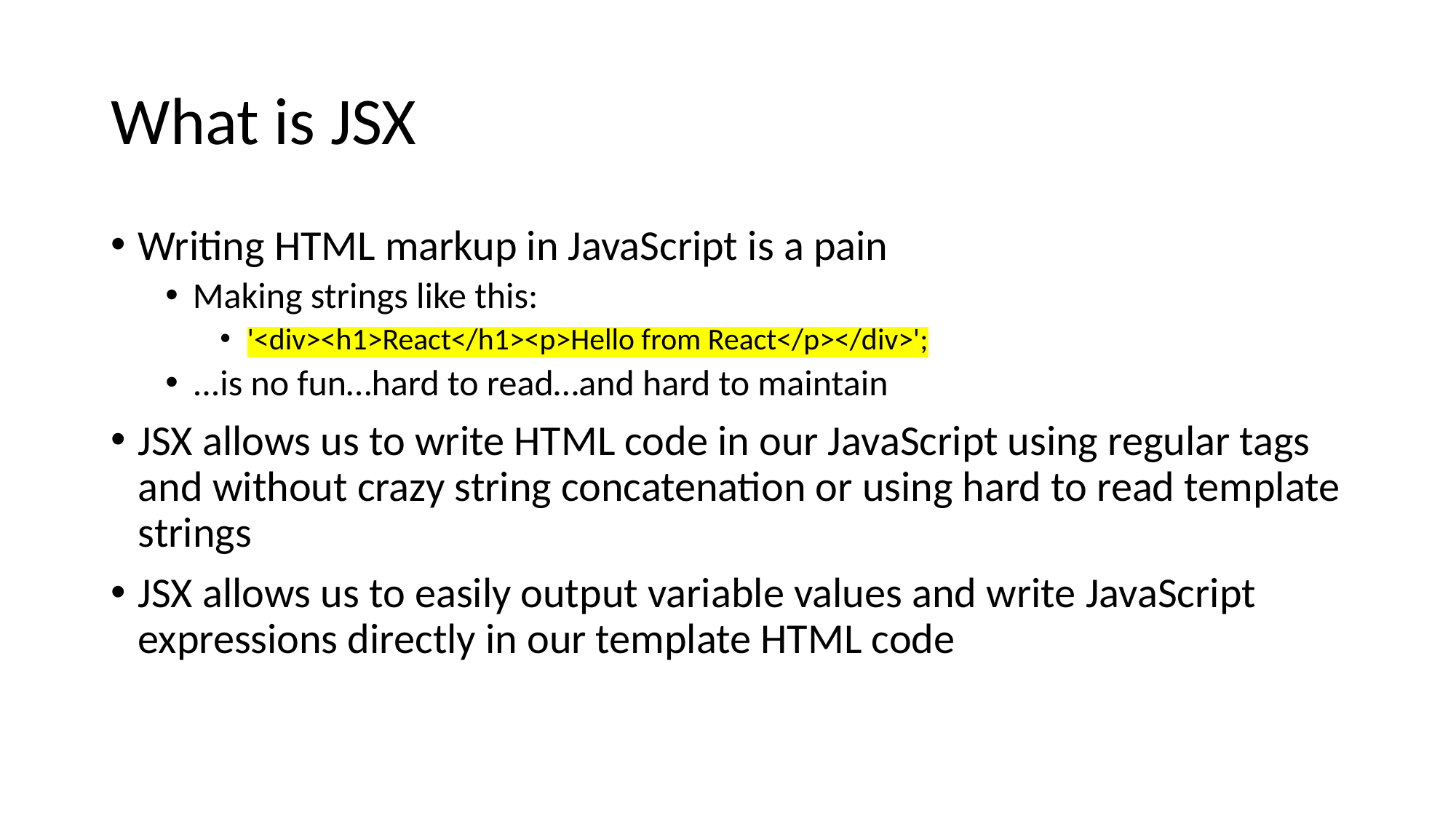

# What is JSX
Writing HTML markup in JavaScript is a pain
Making strings like this:
'<div><h1>React</h1><p>Hello from React</p></div>';
...is no fun…hard to read…and hard to maintain
JSX allows us to write HTML code in our JavaScript using regular tags and without crazy string concatenation or using hard to read template strings
JSX allows us to easily output variable values and write JavaScript expressions directly in our template HTML code